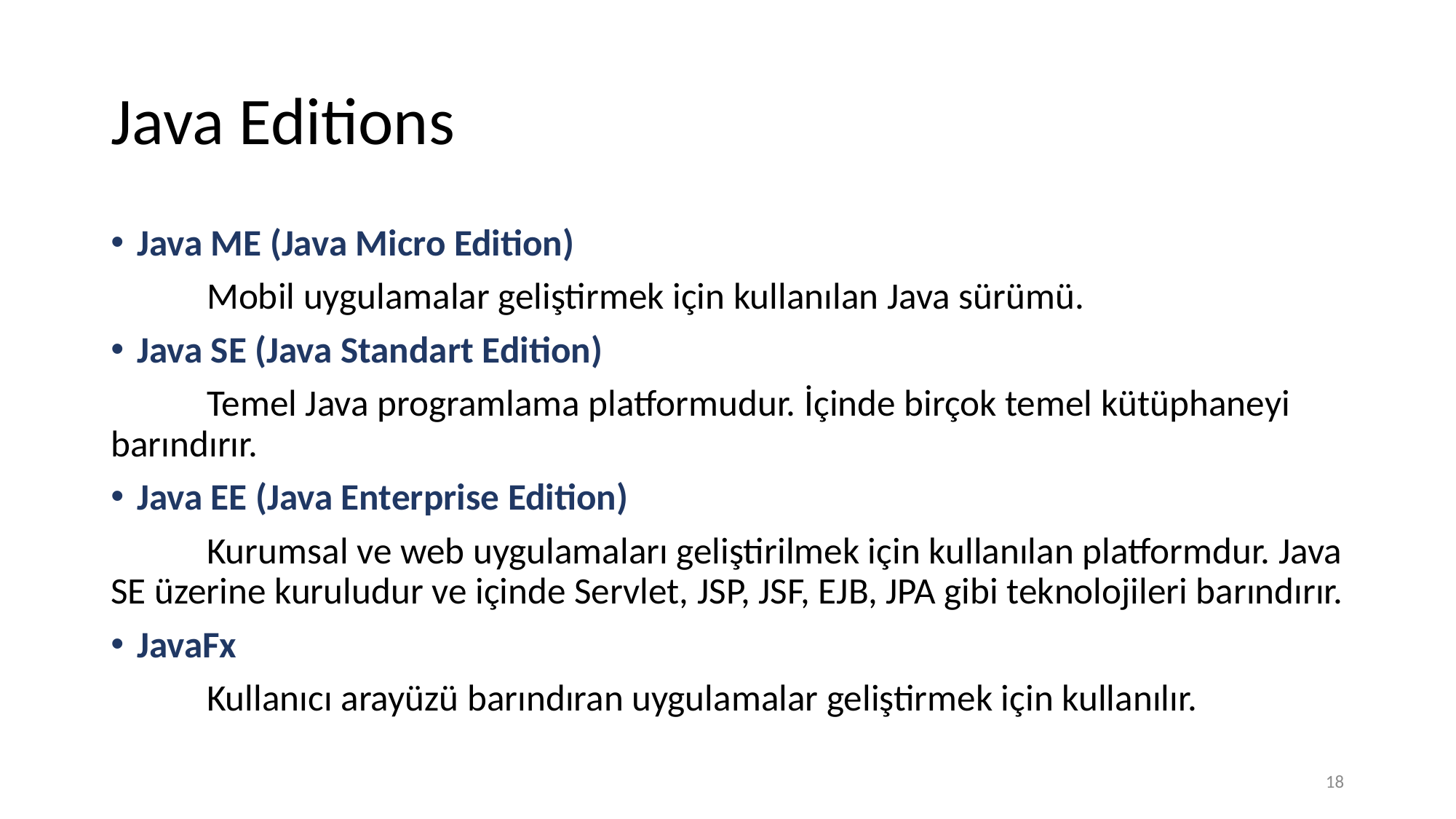

# Java Editions
Java ME (Java Micro Edition)
	Mobil uygulamalar geliştirmek için kullanılan Java sürümü.
Java SE (Java Standart Edition)
	Temel Java programlama platformudur. İçinde birçok temel kütüphaneyi barındırır.
Java EE (Java Enterprise Edition)
	Kurumsal ve web uygulamaları geliştirilmek için kullanılan platformdur. Java SE üzerine kuruludur ve içinde Servlet, JSP, JSF, EJB, JPA gibi teknolojileri barındırır.
JavaFx
	Kullanıcı arayüzü barındıran uygulamalar geliştirmek için kullanılır.
18